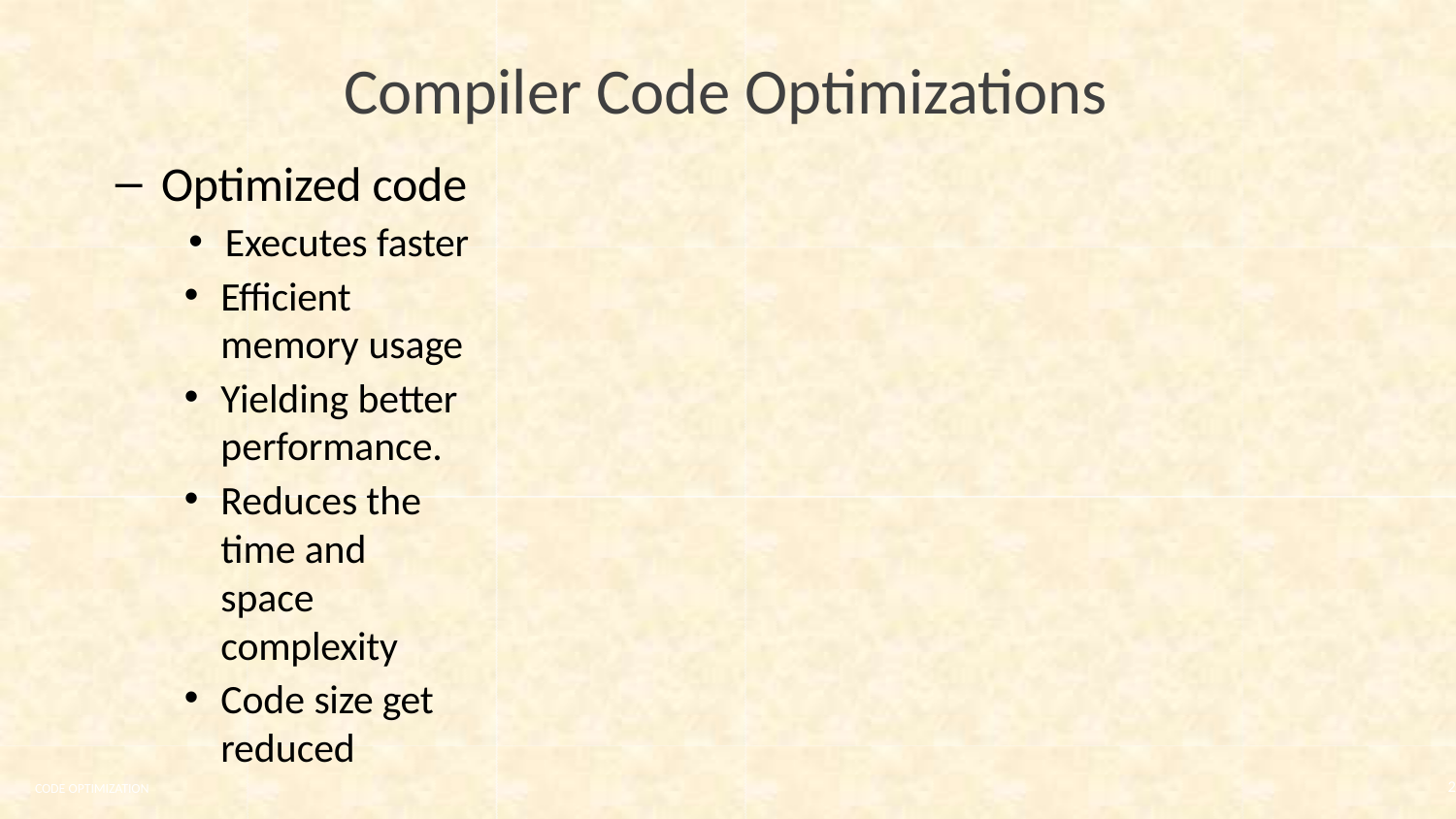

# Compiler Code Optimizations
Optimized code
Executes faster
Efficient memory usage
Yielding better performance.
Reduces the time and space complexity
Code size get reduced

Process of transforming a piece of code to make it more  efficient without changing its output.
code optimization
2